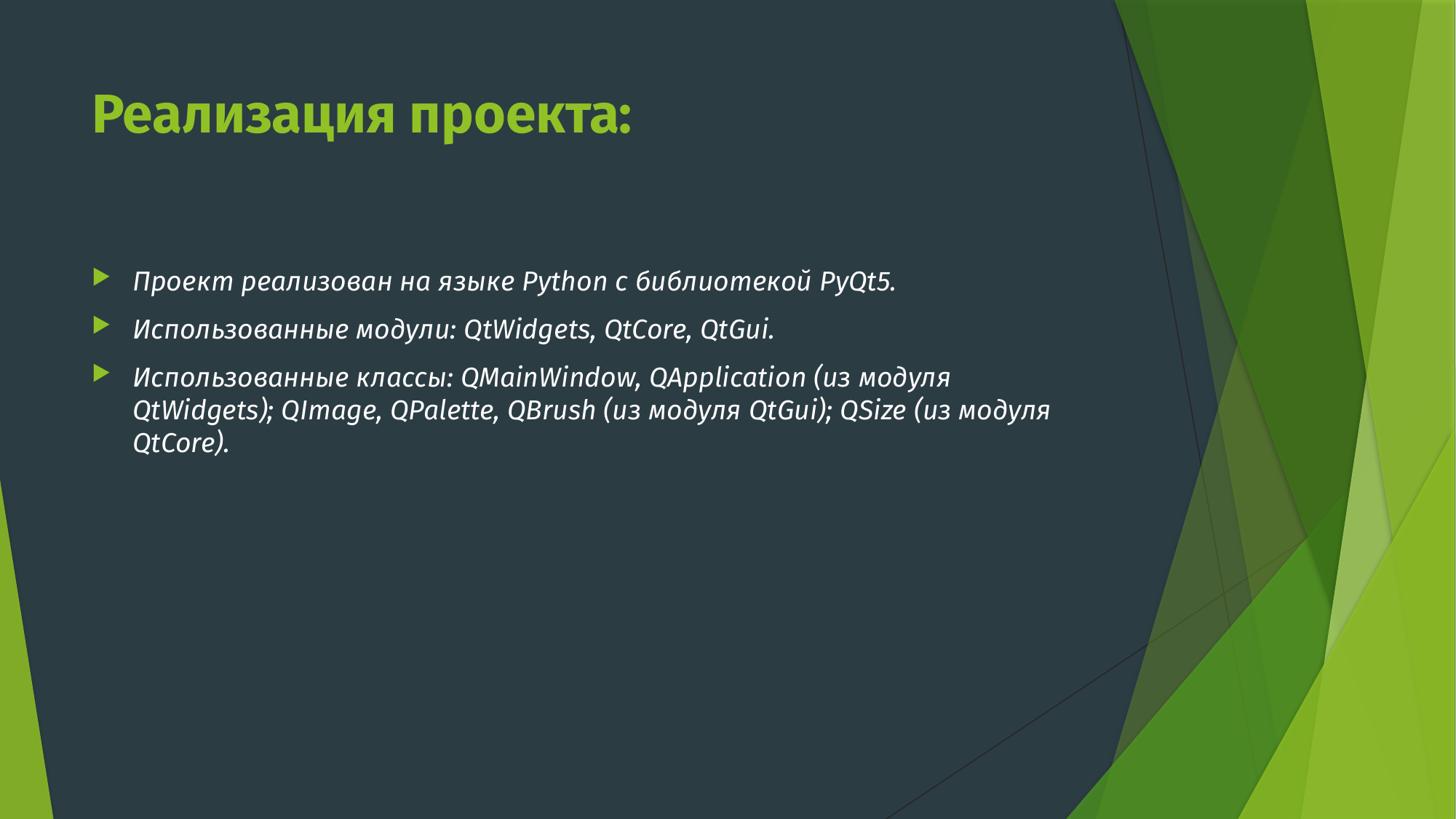

# Реализация проекта:
Проект реализован на языке Python с библиотекой PyQt5.
Использованные модули: QtWidgets, QtCore, QtGui.
Использованные классы: QMainWindow, QApplication (из модуля QtWidgets); QImage, QPalette, QBrush (из модуля QtGui); QSize (из модуля QtCore).